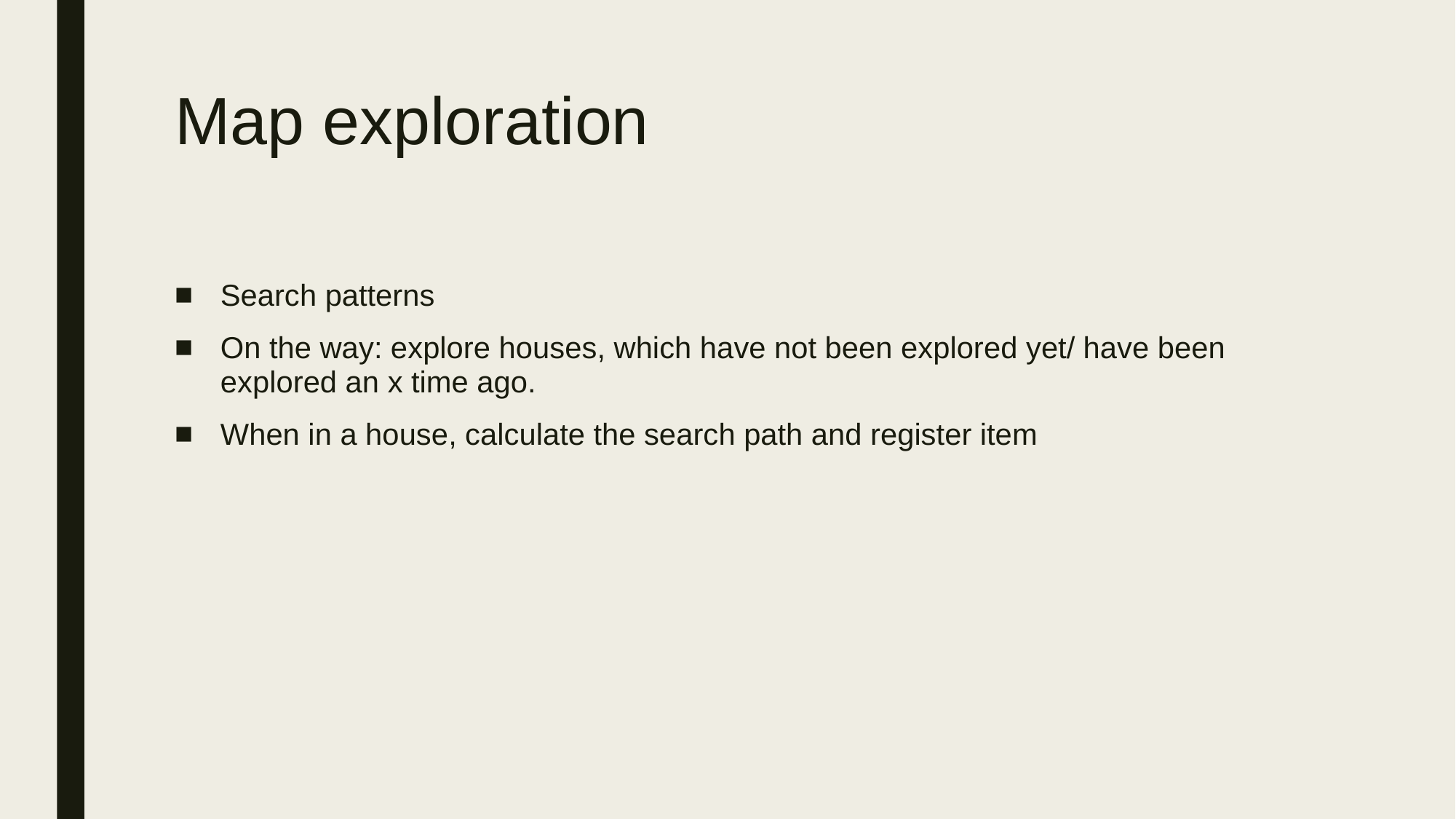

# Map exploration
Search patterns
On the way: explore houses, which have not been explored yet/ have been explored an x time ago.
When in a house, calculate the search path and register item